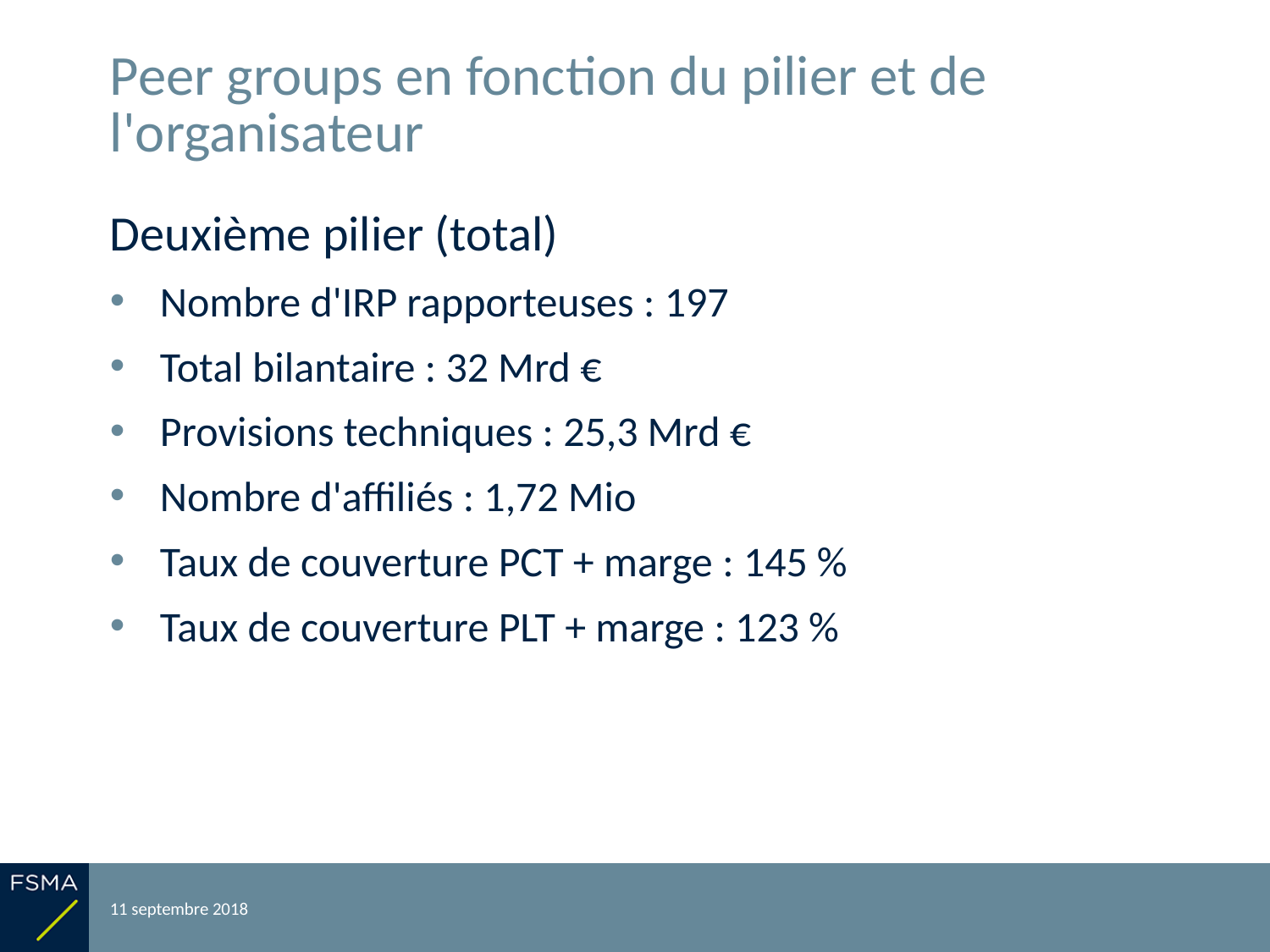

# Peer groups en fonction du pilier et de l'organisateur
Deuxième pilier (total)
Nombre d'IRP rapporteuses : 197
Total bilantaire : 32 Mrd €
Provisions techniques : 25,3 Mrd €
Nombre d'affiliés : 1,72 Mio
Taux de couverture PCT + marge : 145 %
Taux de couverture PLT + marge : 123 %
11 septembre 2018
Reporting relatif à l'exercice 2017
21